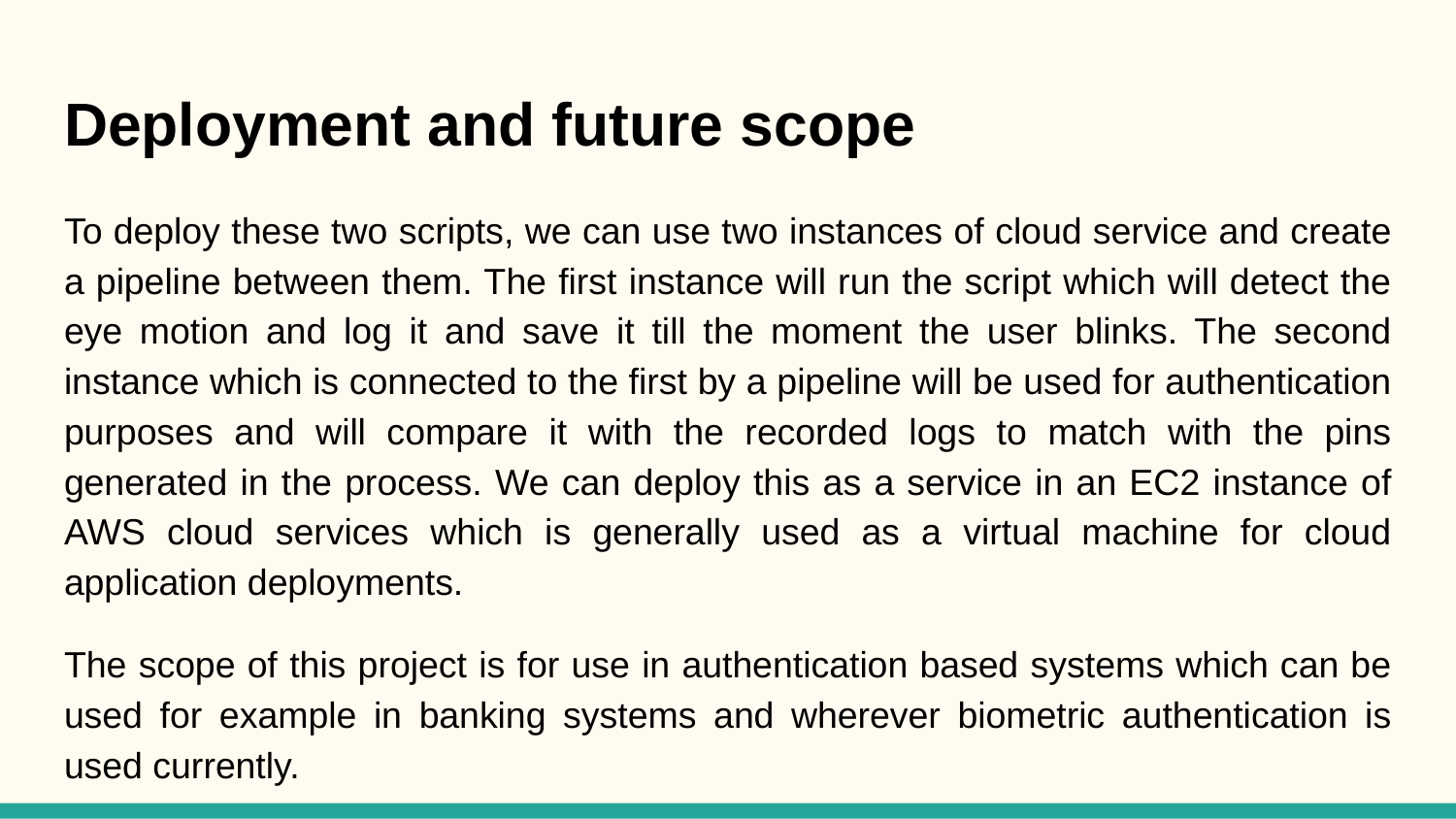

# Deployment and future scope
To deploy these two scripts, we can use two instances of cloud service and create a pipeline between them. The first instance will run the script which will detect the eye motion and log it and save it till the moment the user blinks. The second instance which is connected to the first by a pipeline will be used for authentication purposes and will compare it with the recorded logs to match with the pins generated in the process. We can deploy this as a service in an EC2 instance of AWS cloud services which is generally used as a virtual machine for cloud application deployments.
The scope of this project is for use in authentication based systems which can be used for example in banking systems and wherever biometric authentication is used currently.